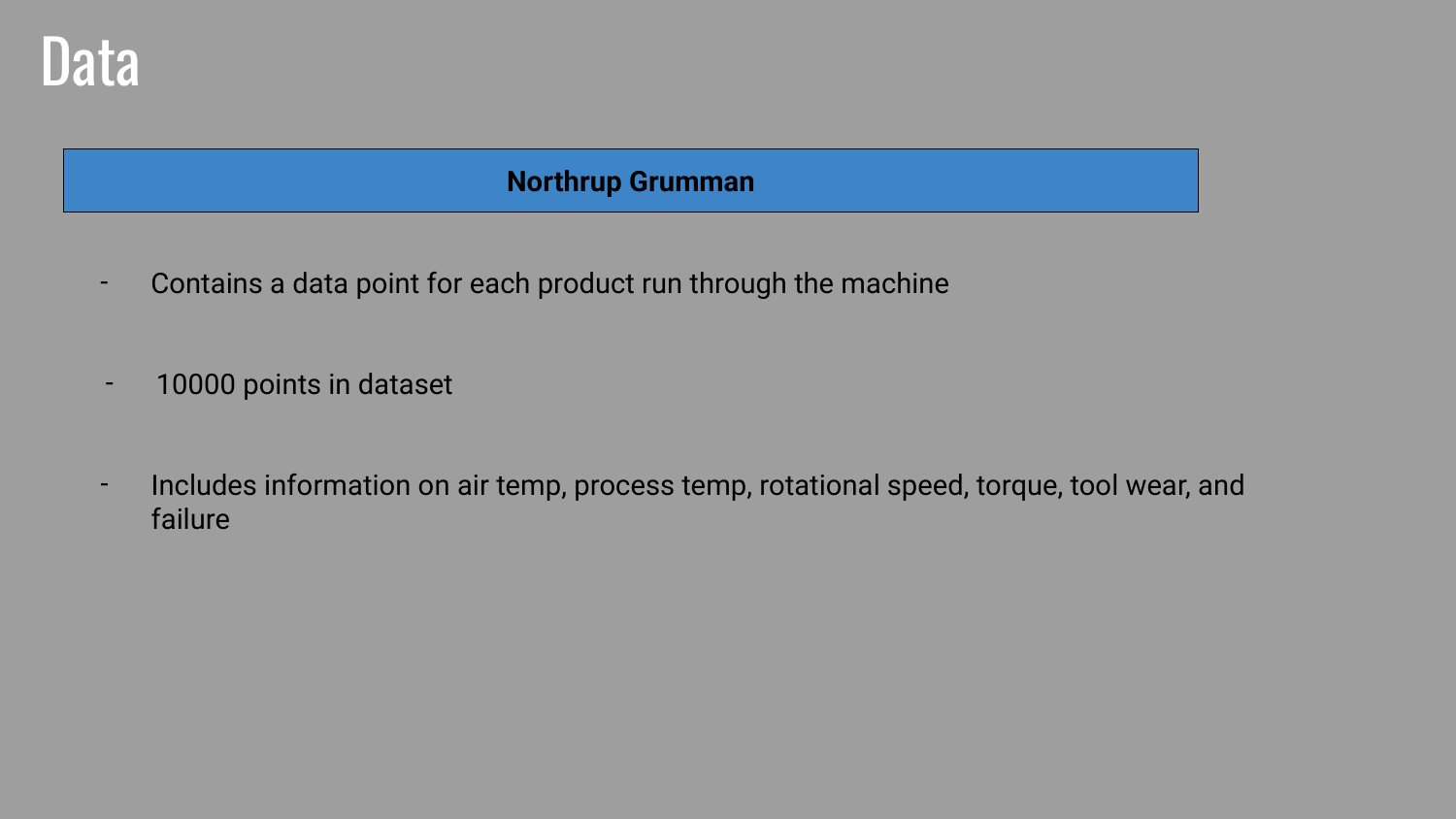

# Data
Northrup Grumman
Contains a data point for each product run through the machine
10000 points in dataset
Includes information on air temp, process temp, rotational speed, torque, tool wear, and failure